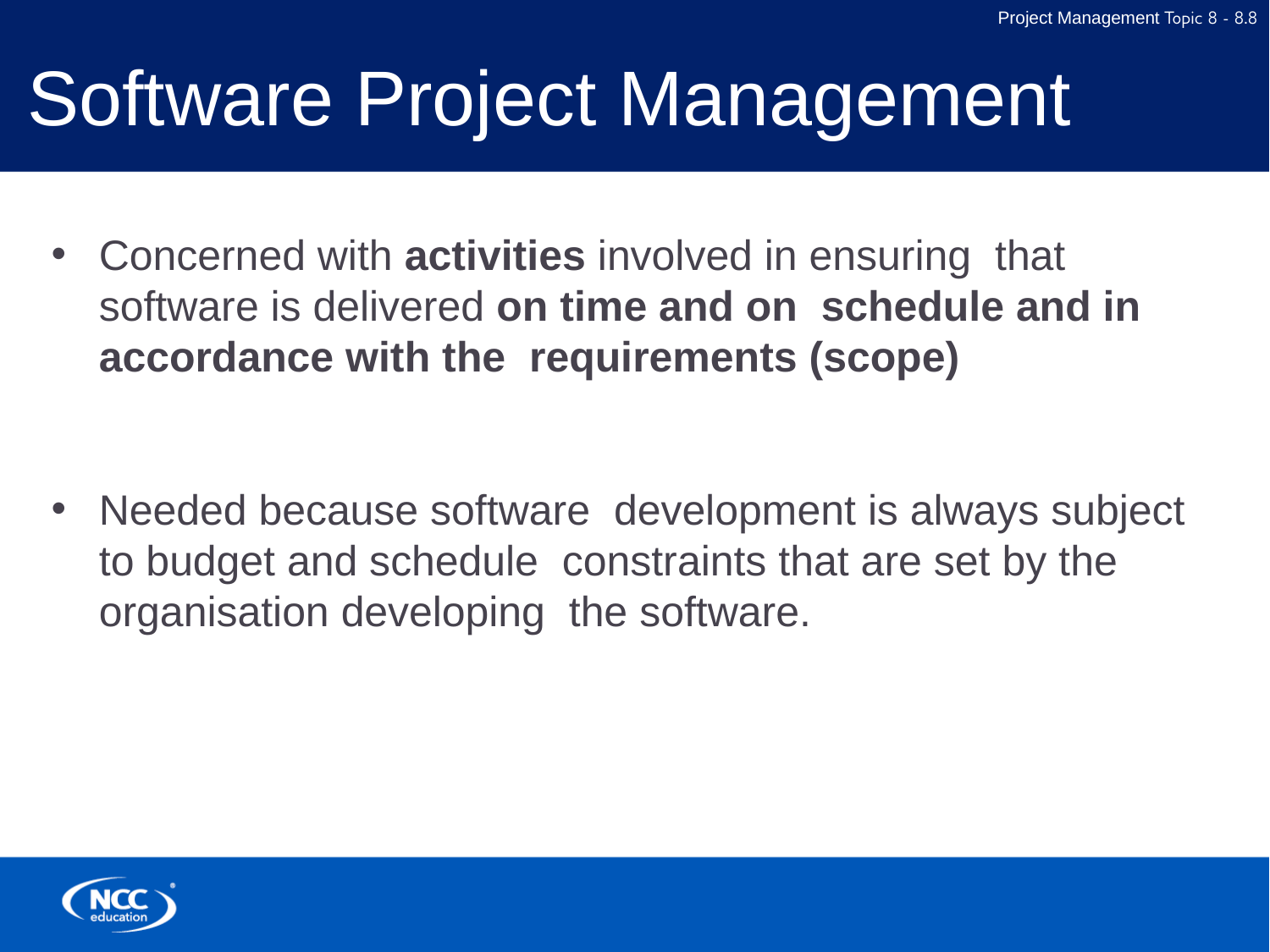

Software Project Management
Concerned with activities involved in ensuring  that software is delivered on time and on  schedule and in accordance with the  requirements (scope)

Needed because software  development is always subject to budget and schedule  constraints that are set by the organisation developing  the software.